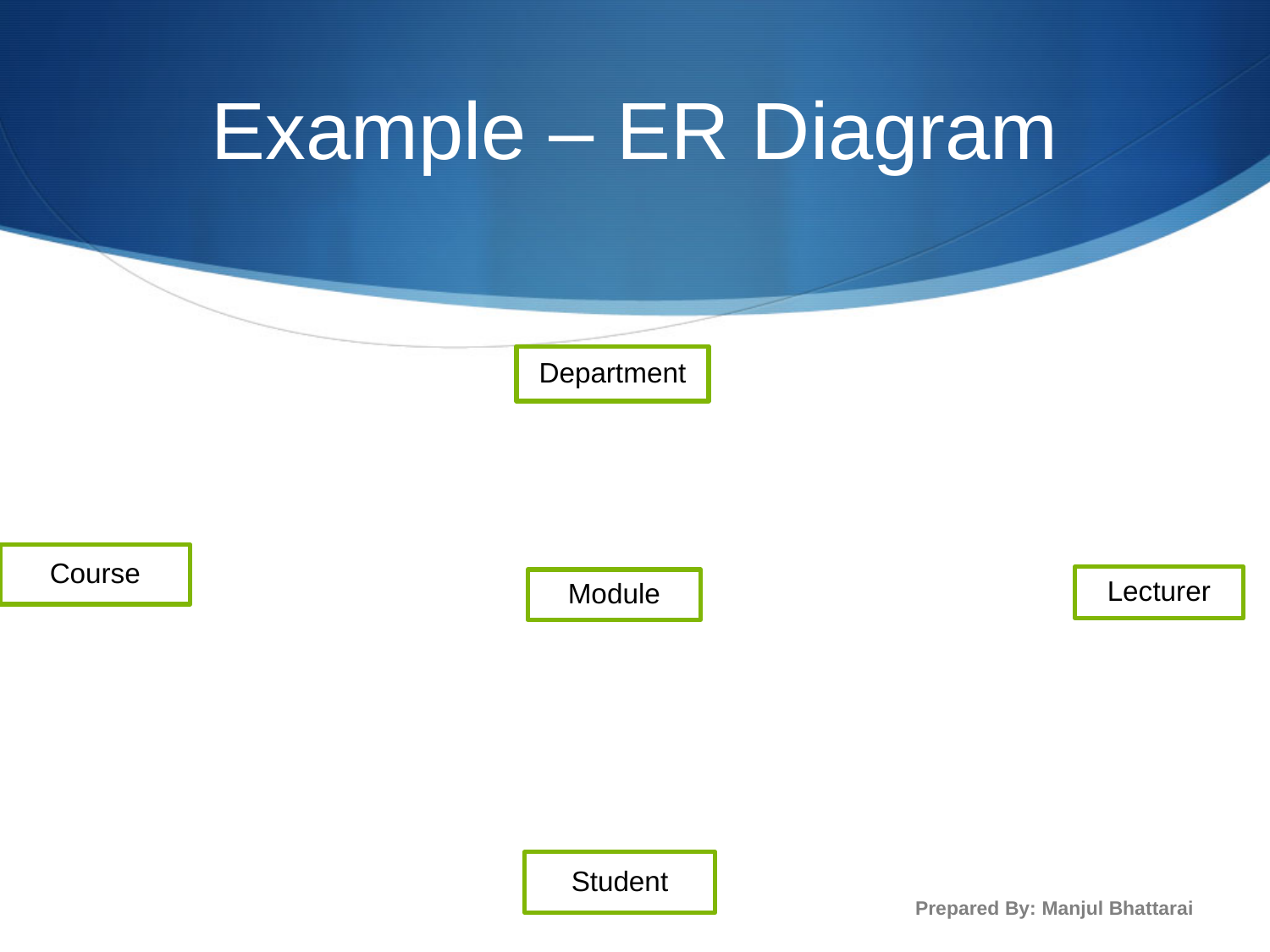

# Example – ER Diagram
Department
Course
Module
Lecturer
Student
Prepared By: Manjul Bhattarai